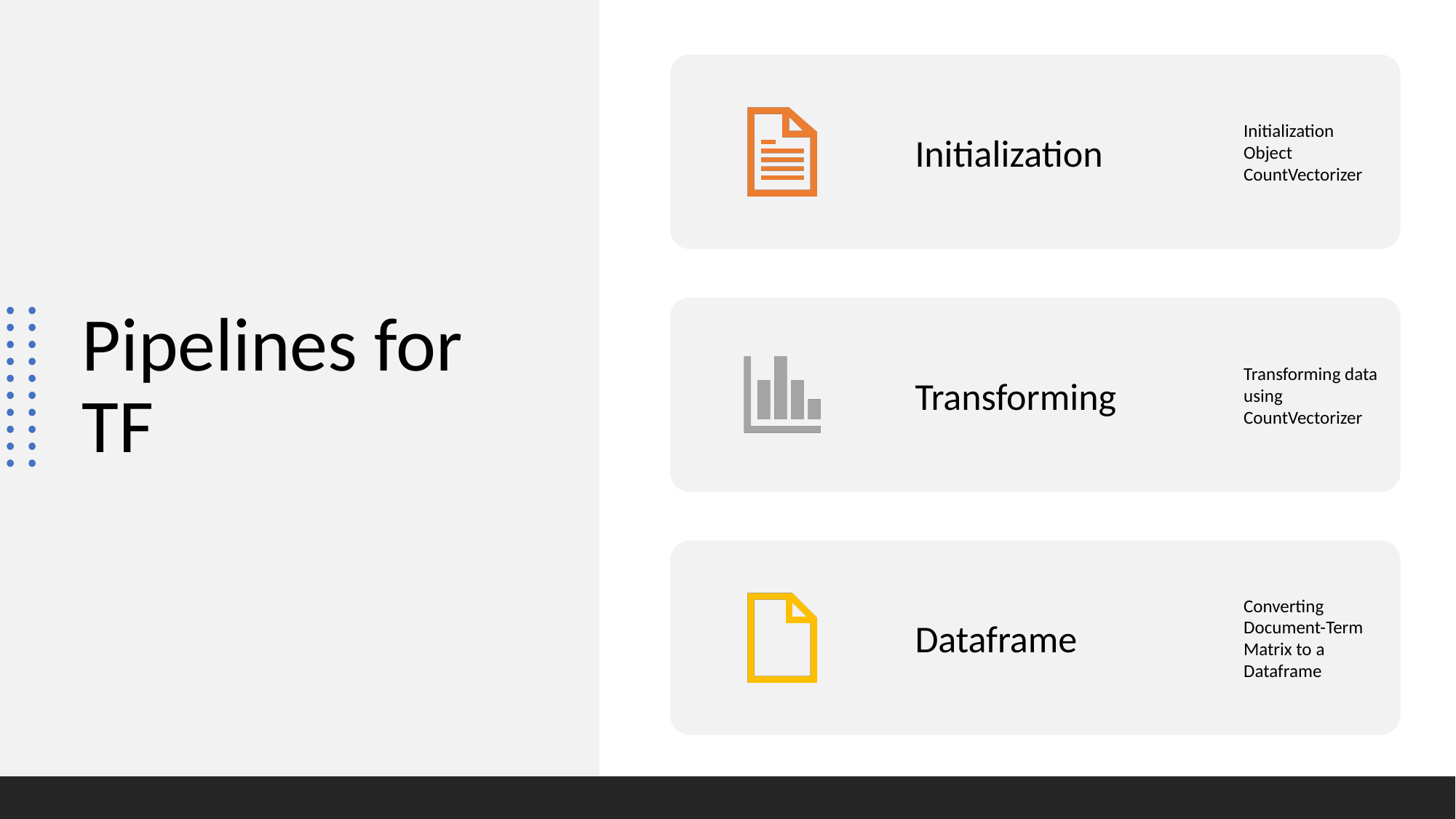

Initialization
Initialization Object CountVectorizer
Transforming
Transforming data using CountVectorizer
Dataframe
Converting Document-Term Matrix to a Dataframe
# Pipelines for TF